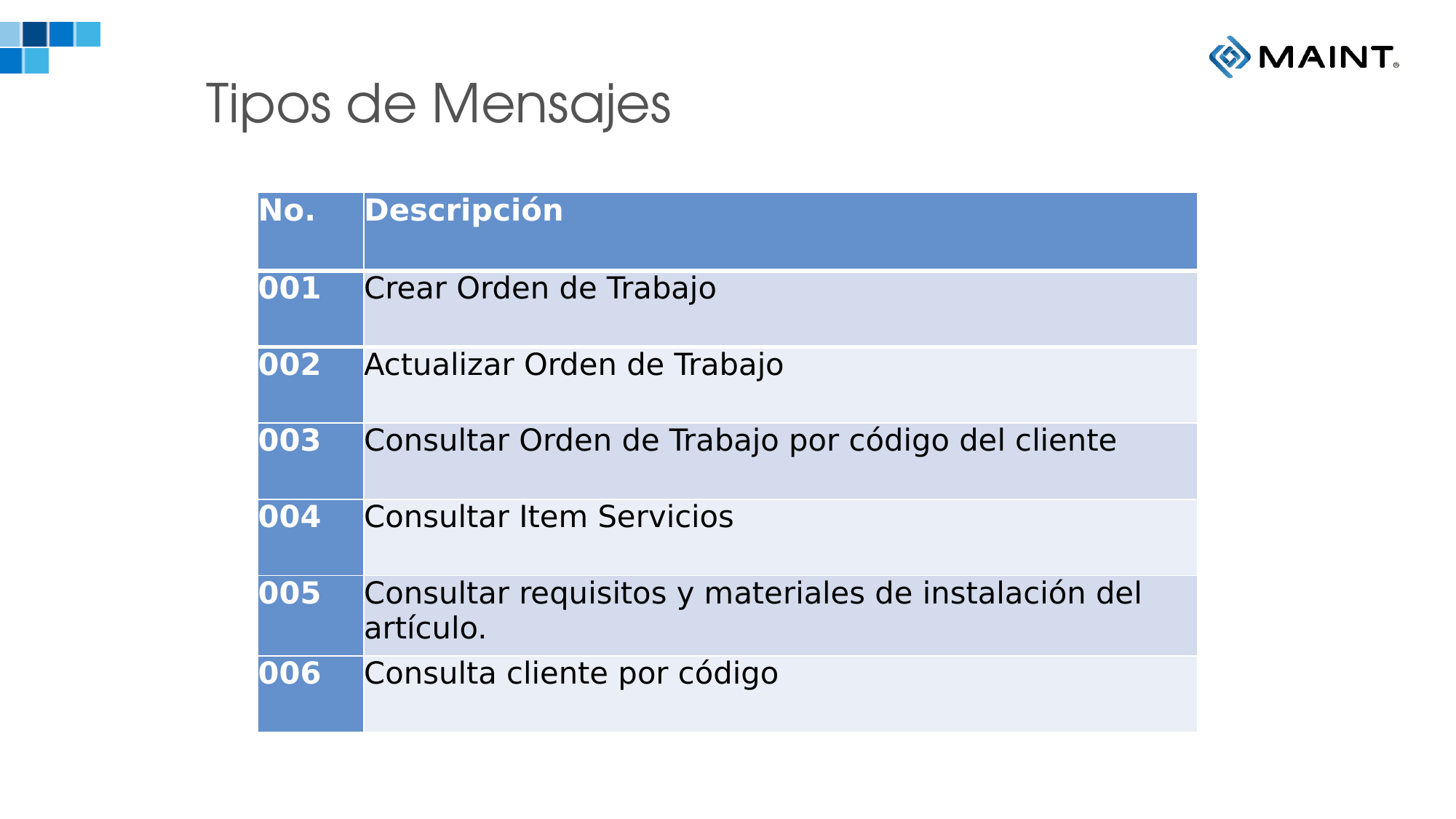

Tipos de Mensajes
| No. | Descripción |
| --- | --- |
| 001 | Crear Orden de Trabajo |
| 002 | Actualizar Orden de Trabajo |
| 003 | Consultar Orden de Trabajo por código del cliente |
| 004 | Consultar Item Servicios |
| 005 | Consultar requisitos y materiales de instalación del artículo. |
| 006 | Consulta cliente por código |